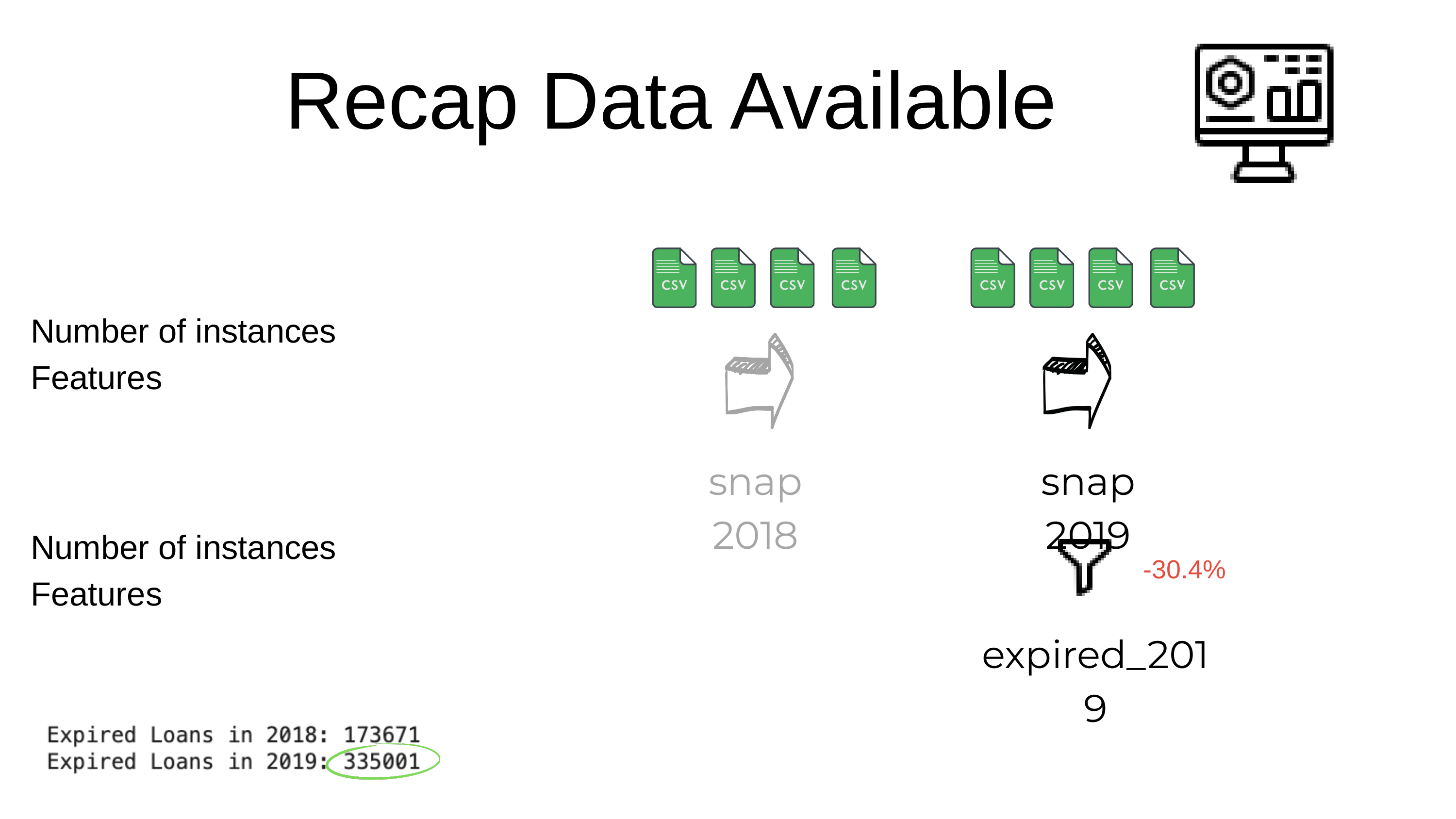

Recap Data Available

Number of instances
Features

snap 2018
snap 2019
Number of instances
Features

-30.4%
expired_2019